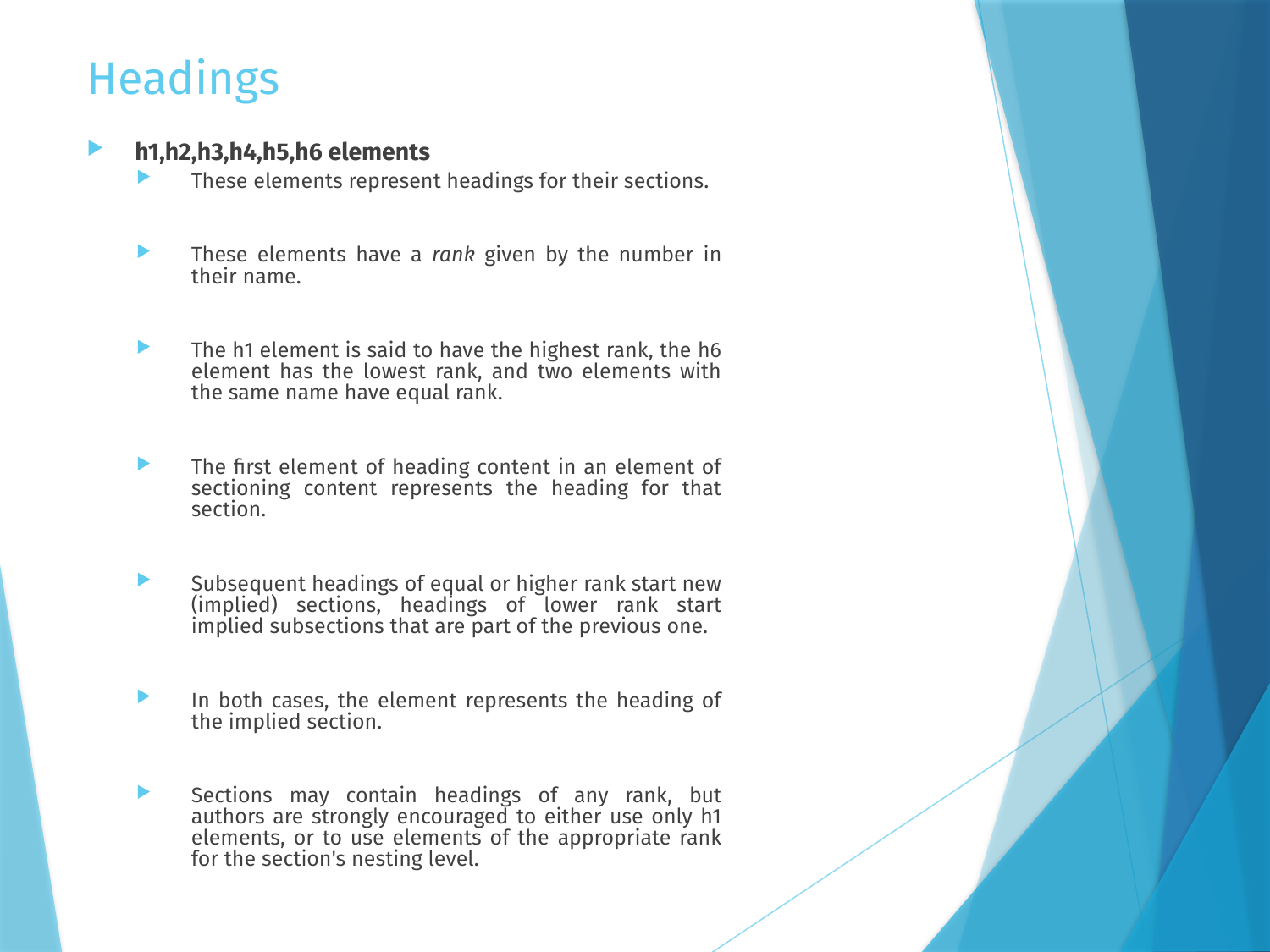

# Headings
h1,h2,h3,h4,h5,h6 elements
These elements represent headings for their sections.

These elements have a rank given by the number in their name.

The h1 element is said to have the highest rank, the h6 element has the lowest rank, and two elements with the same name have equal rank.

The first element of heading content in an element of sectioning content represents the heading for that section.

Subsequent headings of equal or higher rank start new (implied) sections, headings of lower rank start implied subsections that are part of the previous one.

In both cases, the element represents the heading of the implied section.

Sections may contain headings of any rank, but authors are strongly encouraged to either use only h1 elements, or to use elements of the appropriate rank for the section's nesting level.